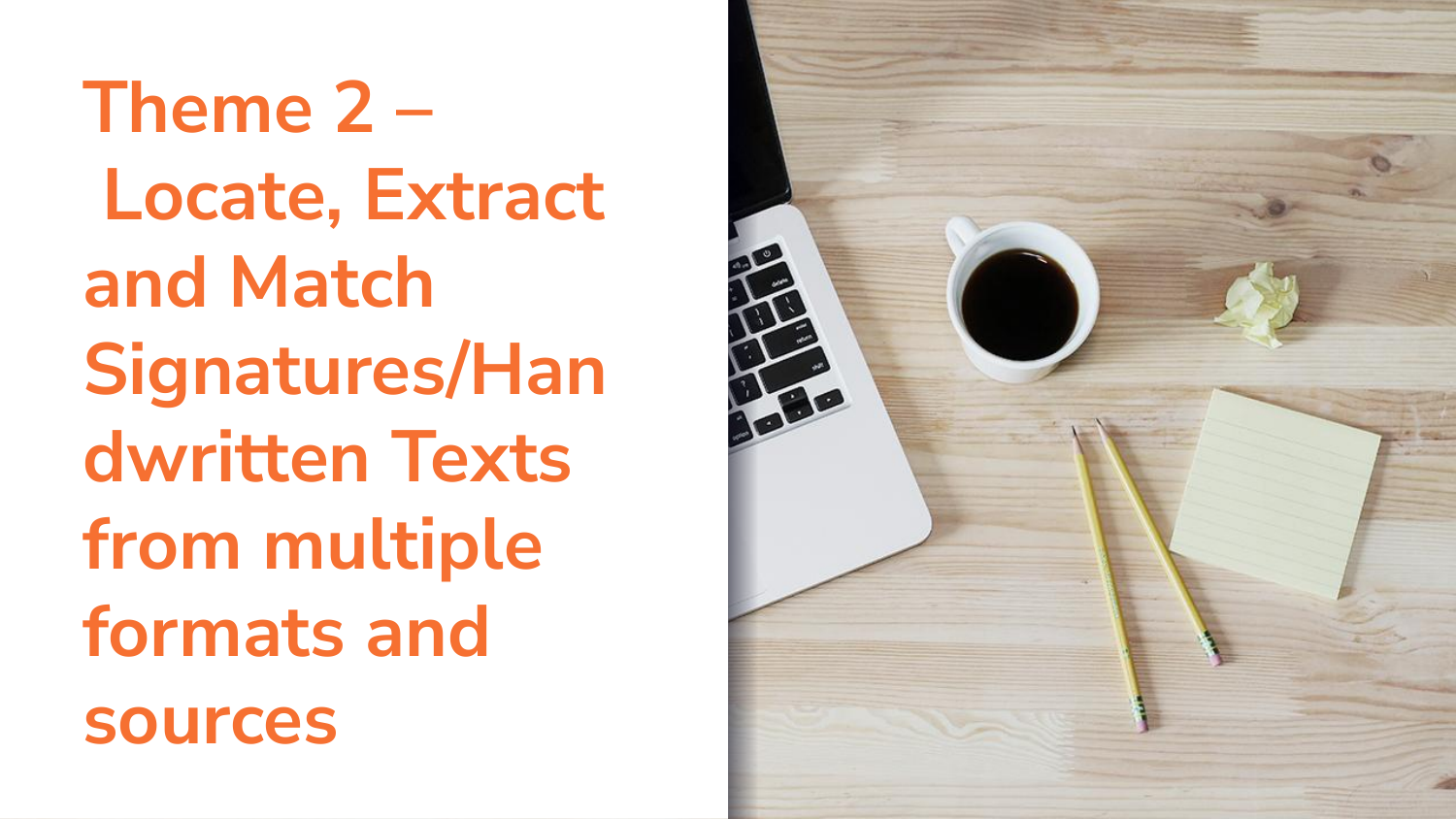

# Theme 2 – Locate, Extract and Match Signatures/Handwritten Texts from multiple formats and sources